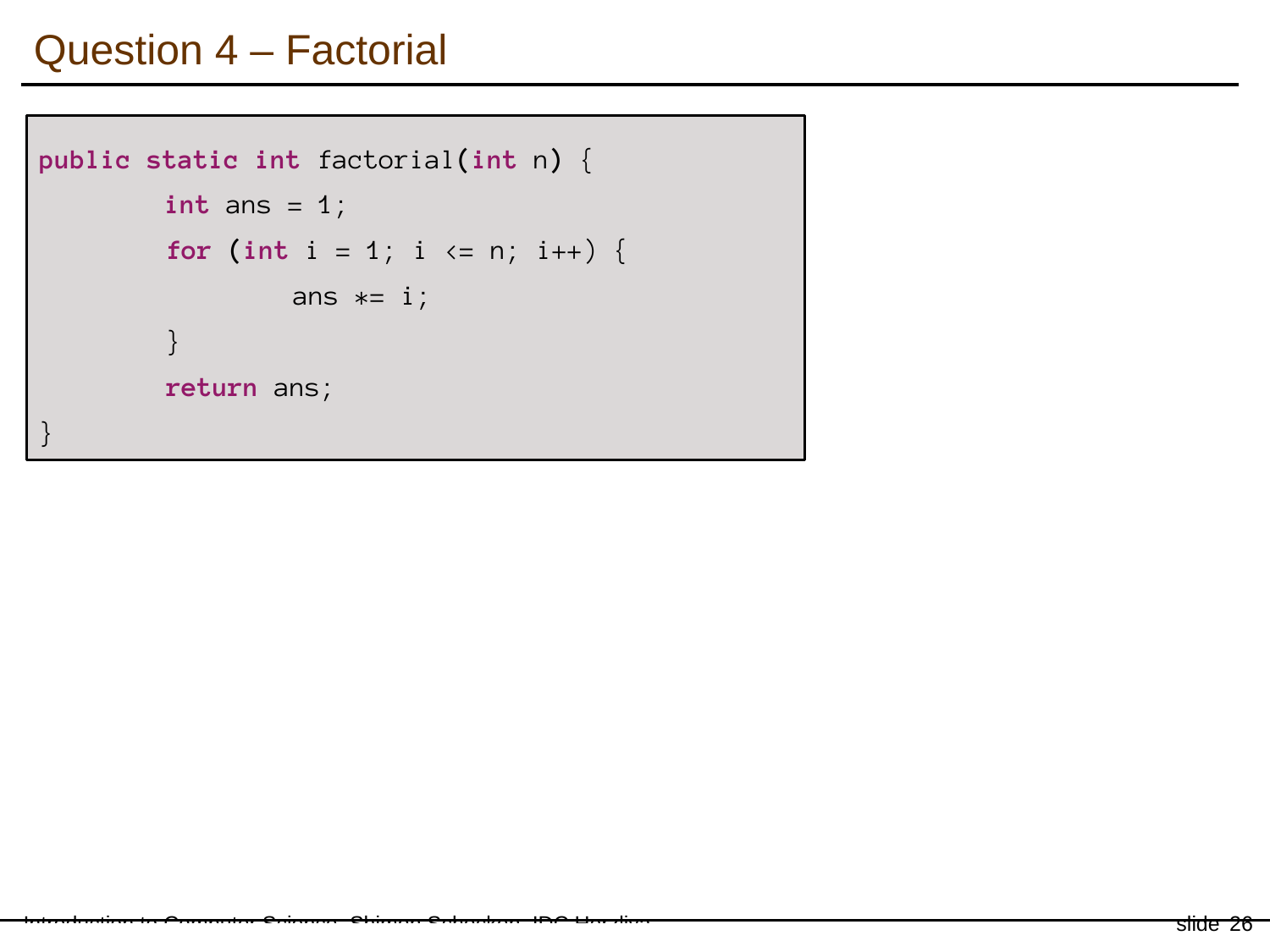

Question 4 – Factorial
public static int factorial(int n) {
    int ans = 1;
	for (int i = 1; i <= n; i++) {
		ans *= i;
	}
	return ans;
}